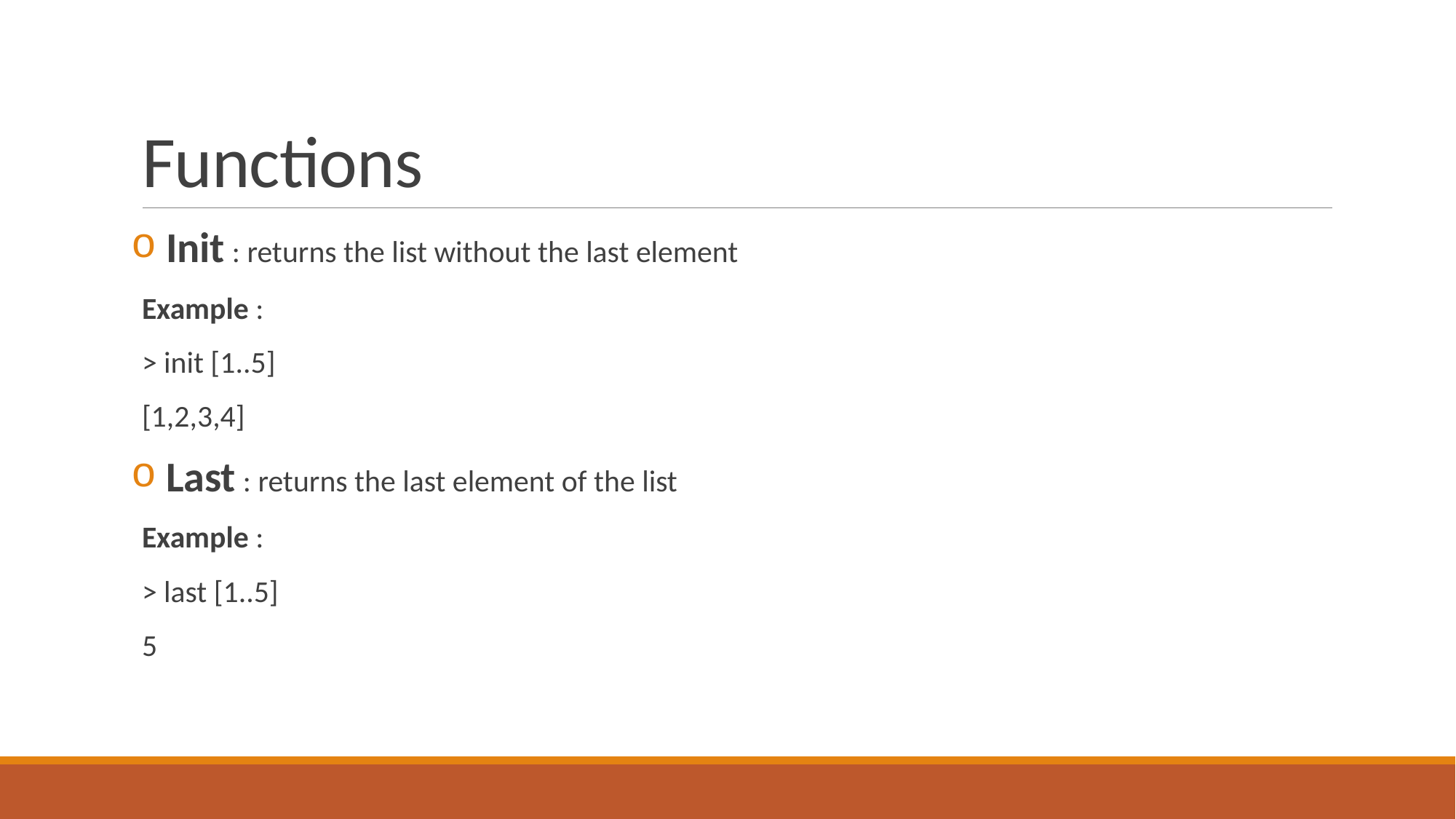

# Functions
 Init : returns the list without the last element
Example :
> init [1..5]
[1,2,3,4]
 Last : returns the last element of the list
Example :
> last [1..5]
5